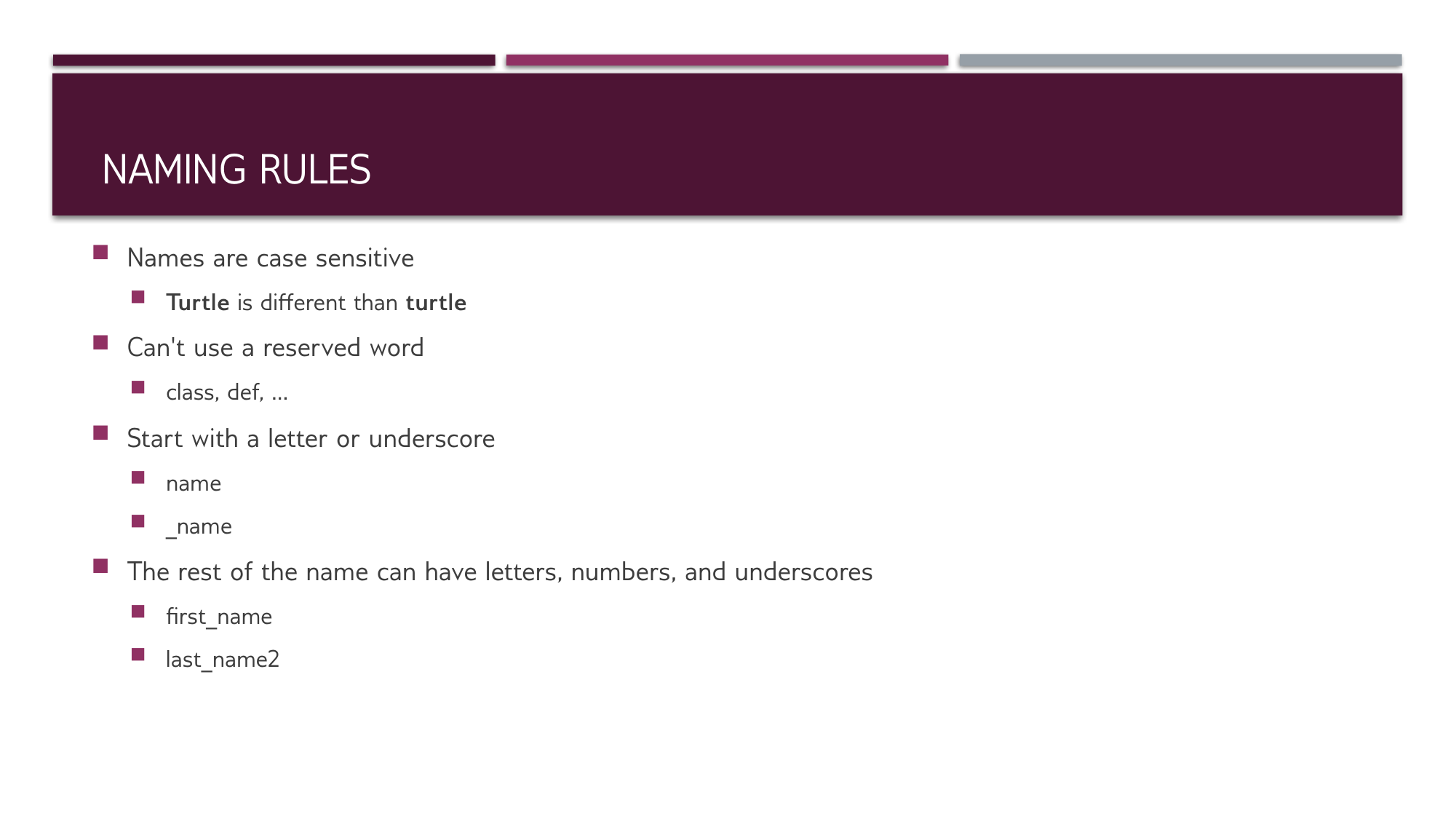

# Naming Rules
Names are case sensitive
Turtle is different than turtle
Can't use a reserved word
class, def, …
Start with a letter or underscore
name
_name
The rest of the name can have letters, numbers, and underscores
first_name
last_name2